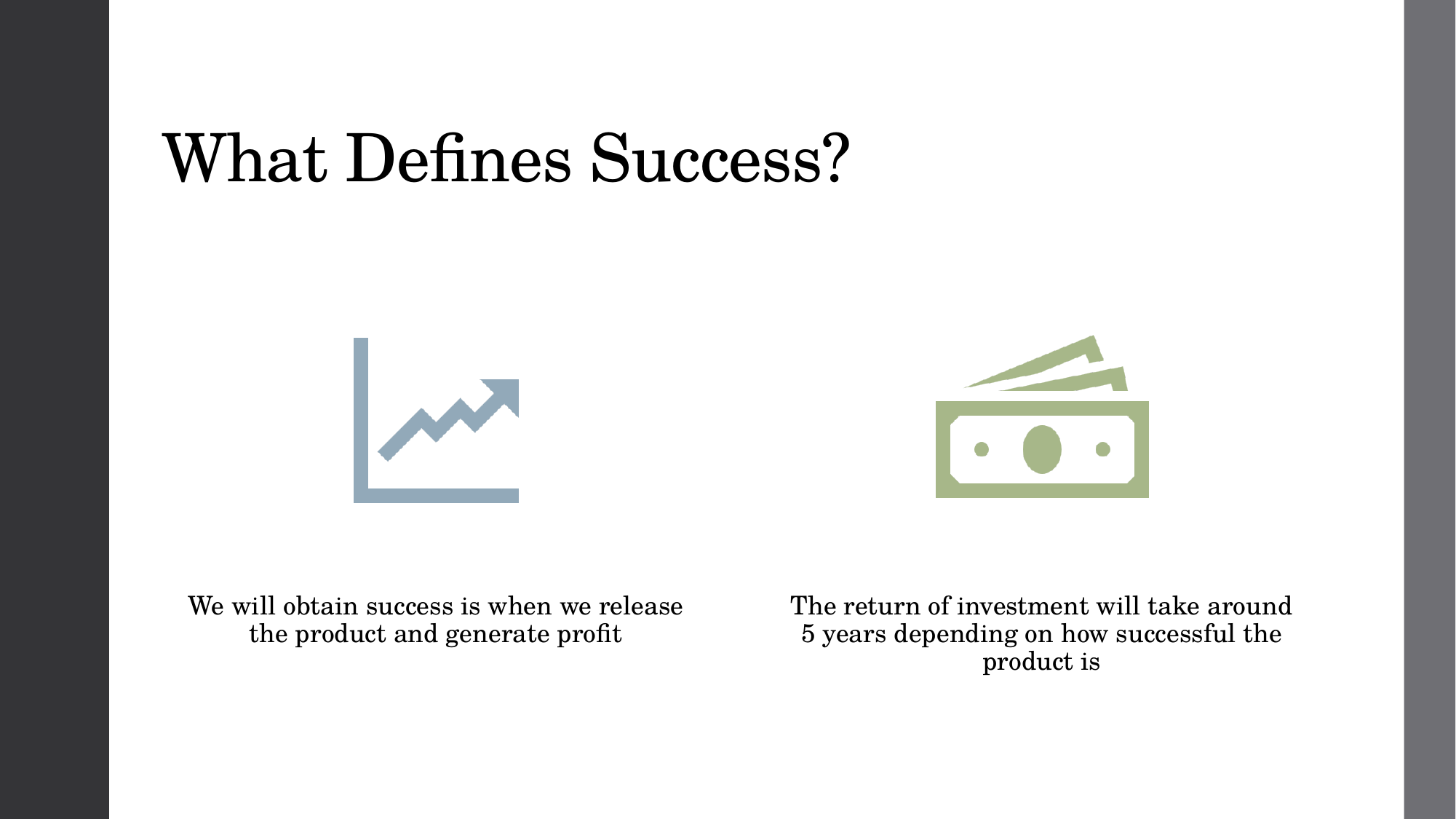

# What Defines Success?
We will obtain success is when we release the product and generate profit
The return of investment will take around 5 years depending on how successful the product is